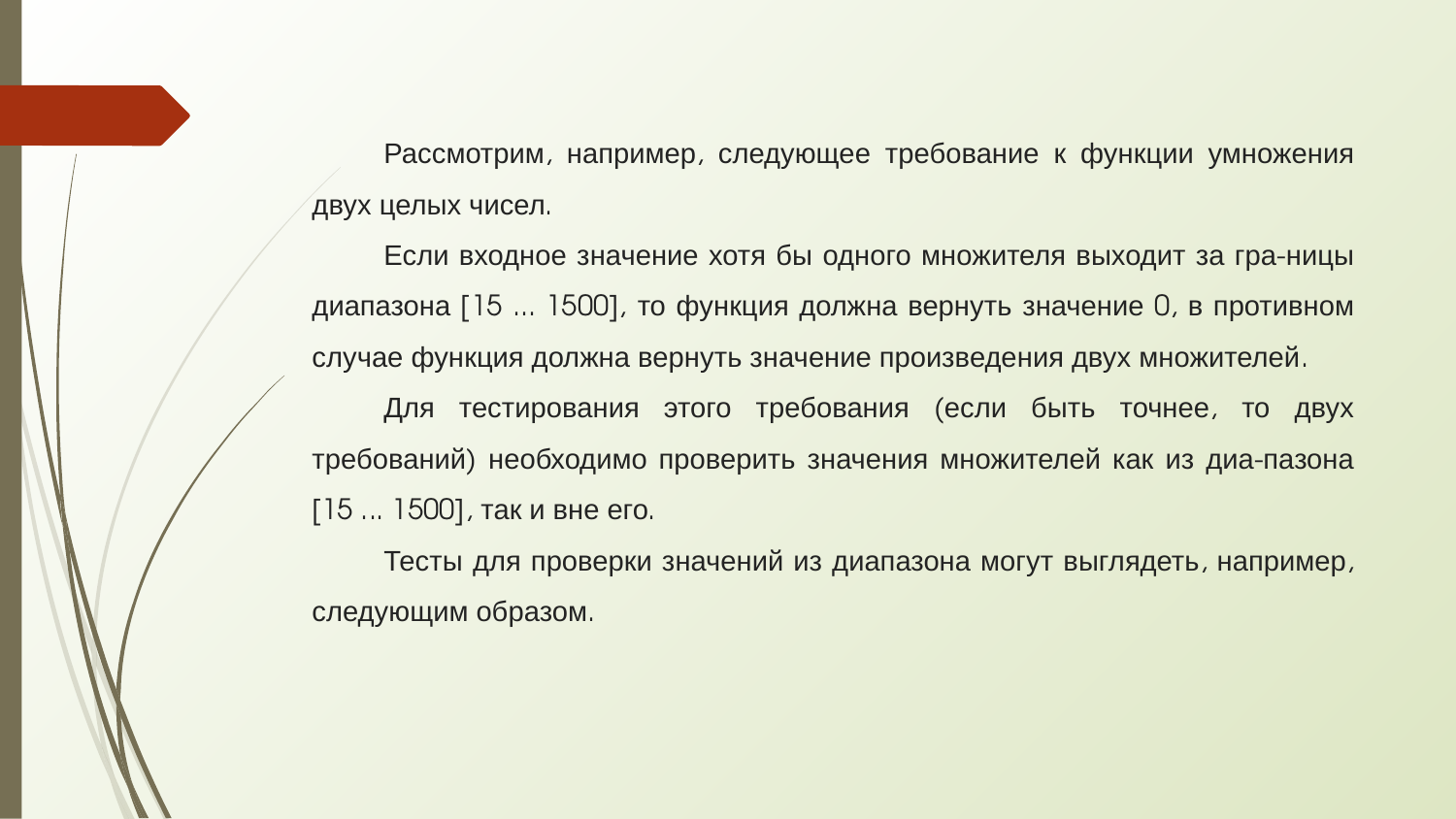

Рассмотрим, например, следующее требование к функции умножения двух целых чисел.
Если входное значение хотя бы одного множителя выходит за гра-ницы диапазона [15 ... 1500], то функция должна вернуть значение 0, в противном случае функция должна вернуть значение произведения двух множителей.
Для тестирования этого требования (если быть точнее, то двух требований) необходимо проверить значения множителей как из диа-пазона [15 ... 1500], так и вне его.
Тесты для проверки значений из диапазона могут выглядеть, например, следующим образом.